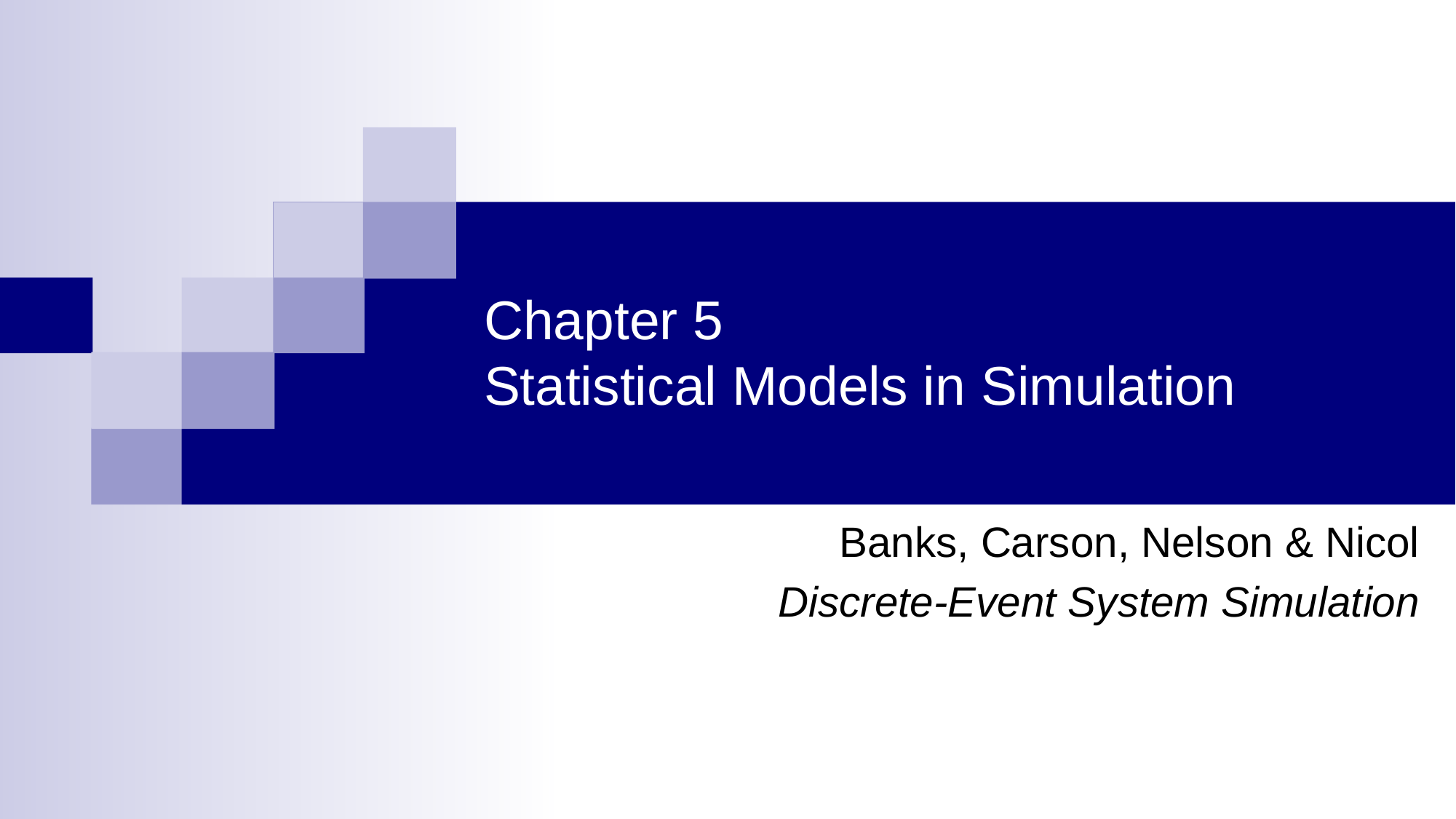

# Chapter 5 Statistical Models in Simulation
Banks, Carson, Nelson & Nicol
Discrete-Event System Simulation